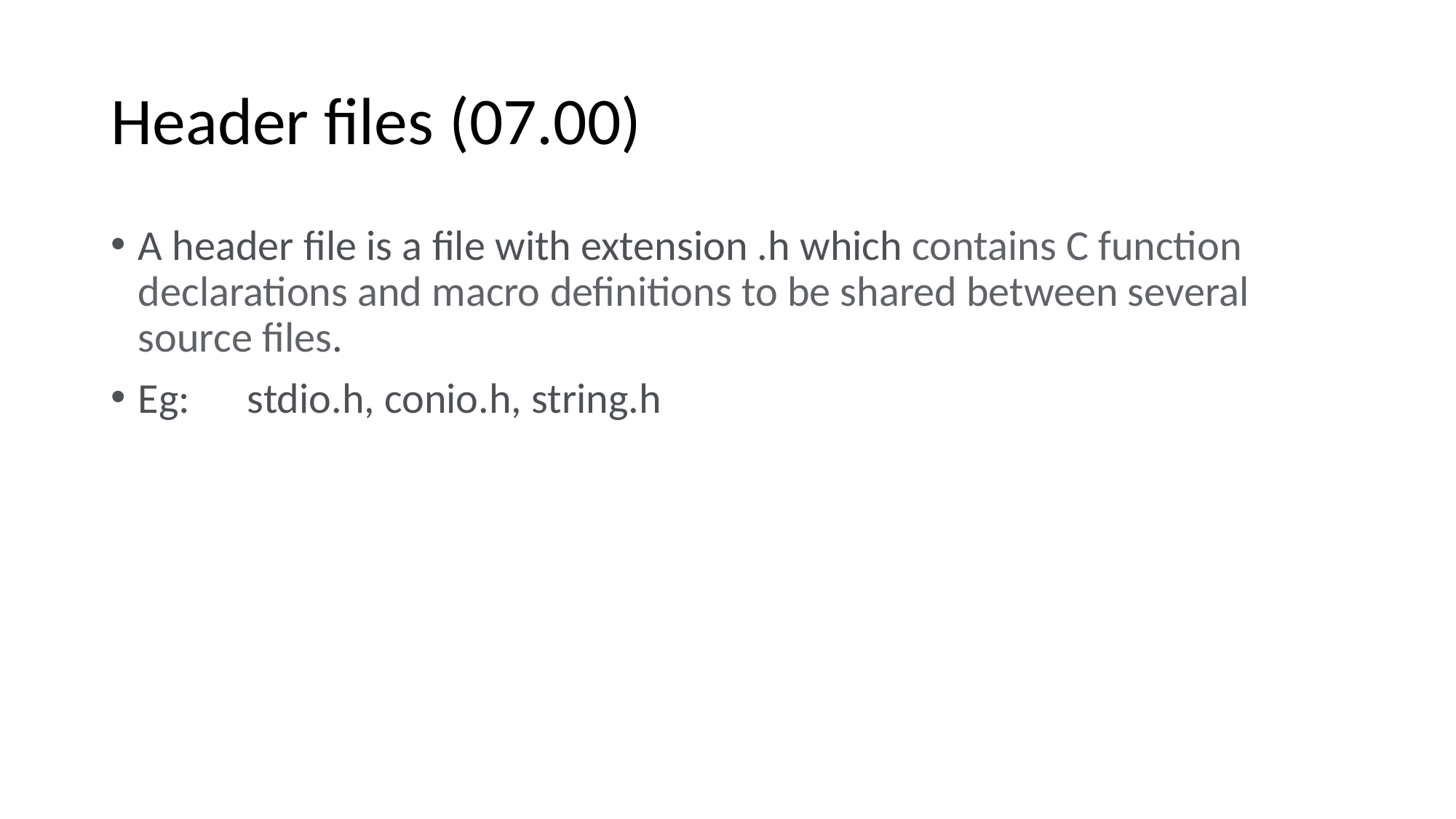

# Header files (07.00)
A header file is a file with extension .h which contains C function declarations and macro definitions to be shared between several source files.
Eg:	stdio.h, conio.h, string.h